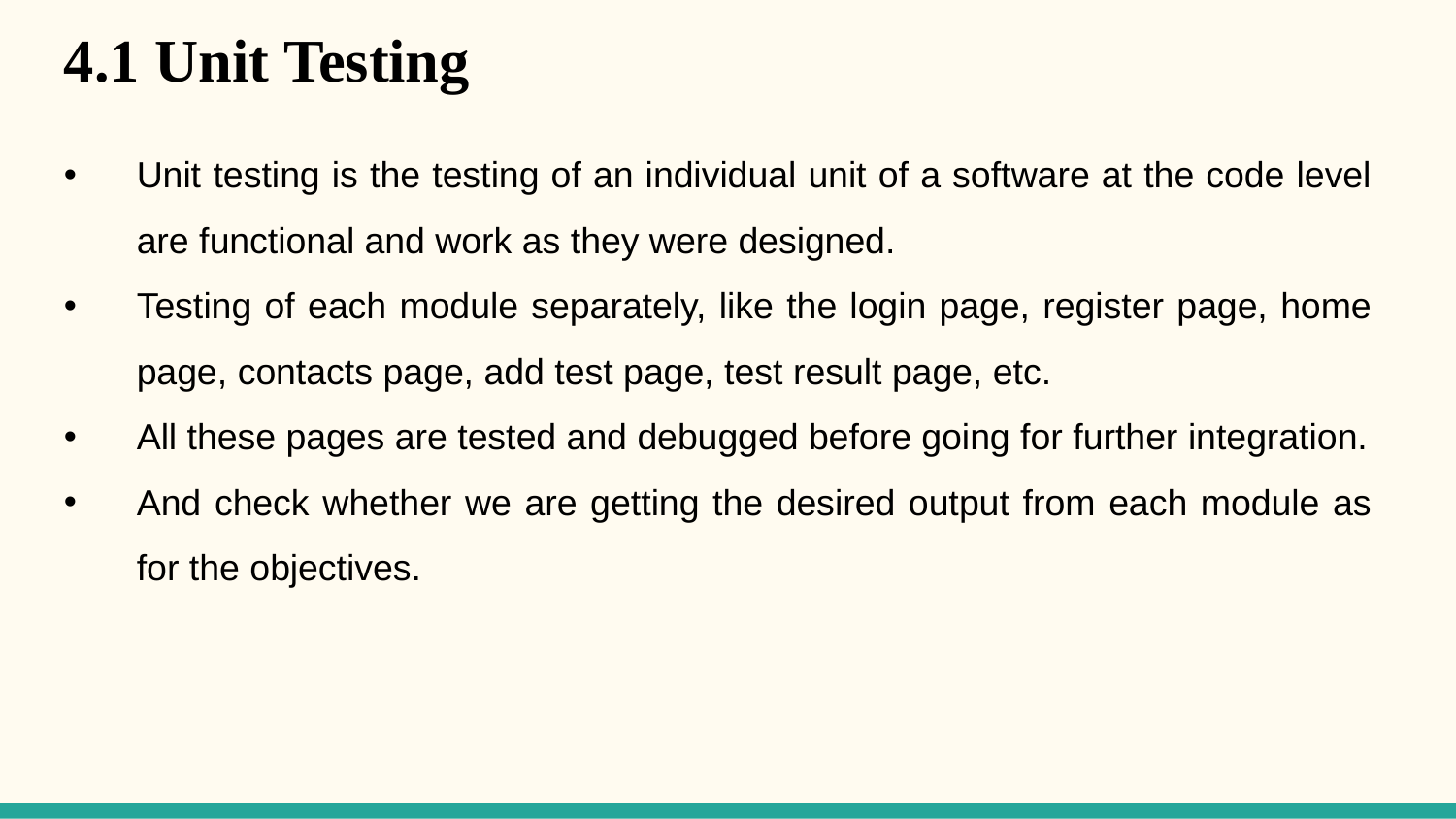

4.1 Unit Testing
Unit testing is the testing of an individual unit of a software at the code level are functional and work as they were designed.
Testing of each module separately, like the login page, register page, home page, contacts page, add test page, test result page, etc.
All these pages are tested and debugged before going for further integration.
And check whether we are getting the desired output from each module as for the objectives.